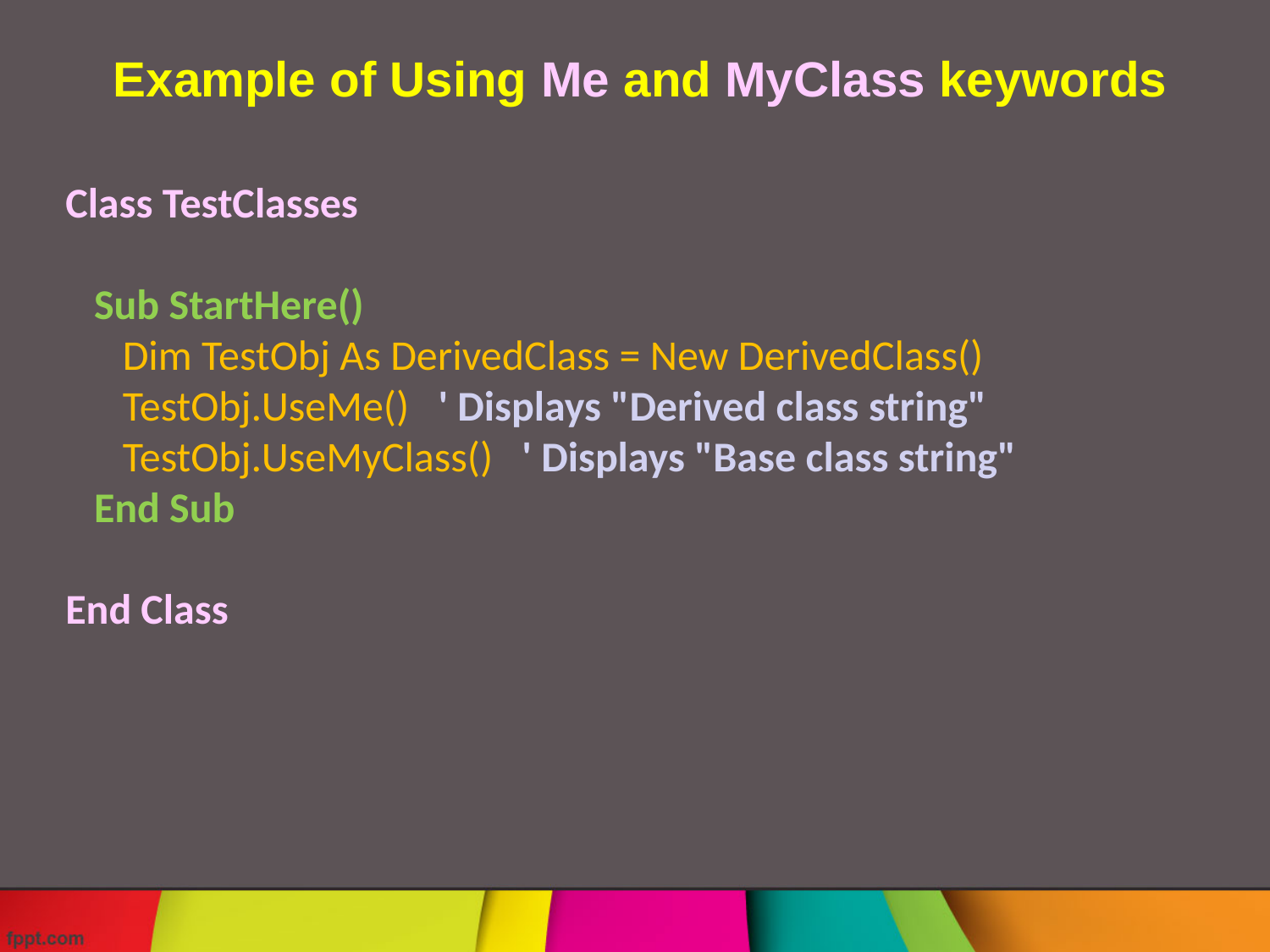

Example of Using Me and MyClass keywords
Class TestClasses
   Sub StartHere()
      Dim TestObj As DerivedClass = New DerivedClass()
      TestObj.UseMe()   ' Displays "Derived class string"
      TestObj.UseMyClass()   ' Displays "Base class string"
   End Sub
End Class